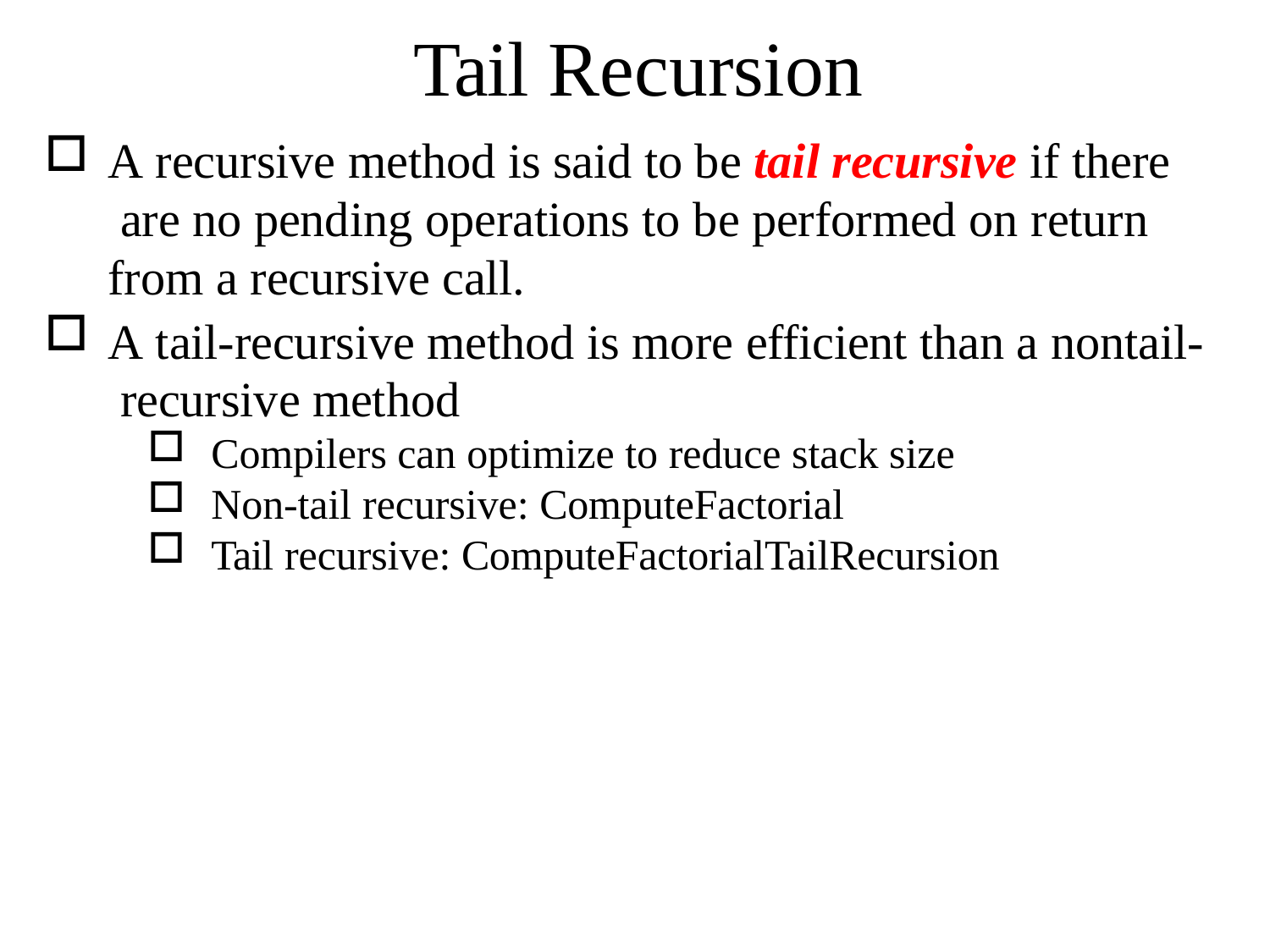

# Tail Recursion
A recursive method is said to be tail recursive if there  are no pending operations to be performed on return  from a recursive call.
A tail-recursive method is more efficient than a nontail-  recursive method
Compilers can optimize to reduce stack size
Non-tail recursive: ComputeFactorial
Tail recursive: ComputeFactorialTailRecursion